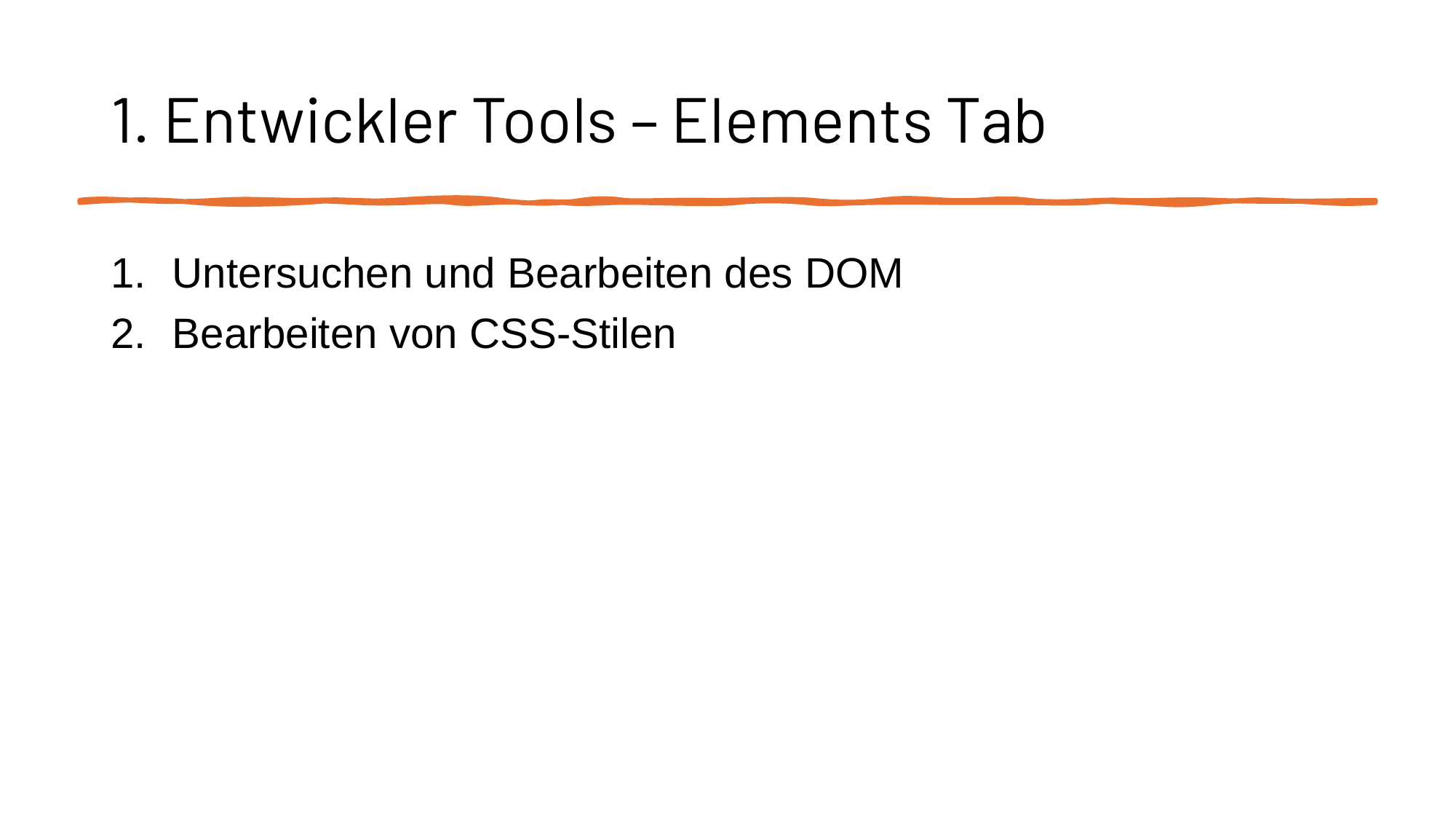

# 1. Entwickler Tools – Elements Tab

Untersuchen und Bearbeiten des DOM
Bearbeiten von CSS-Stilen